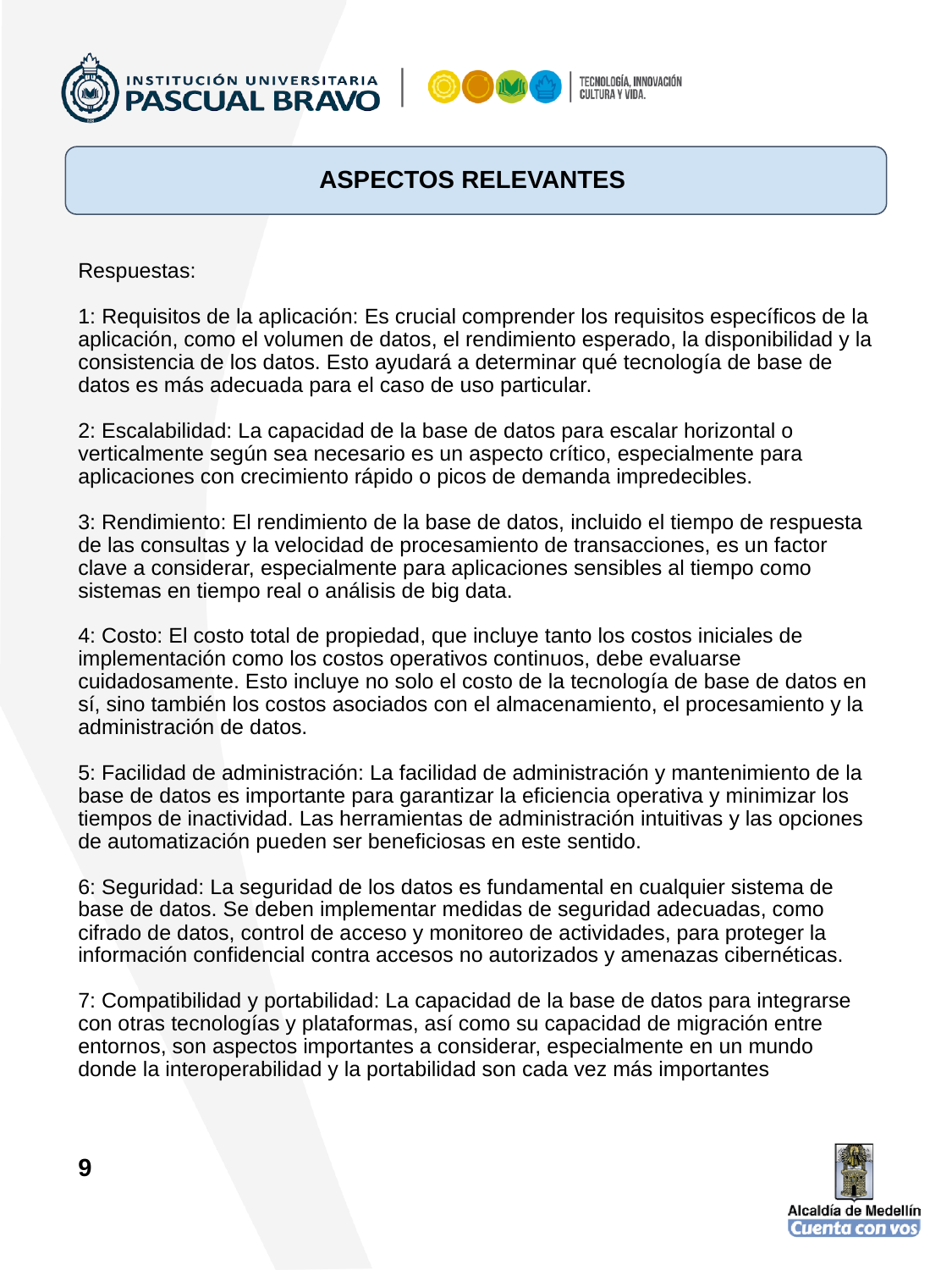

ASPECTOS RELEVANTES
Respuestas:
1: Requisitos de la aplicación: Es crucial comprender los requisitos específicos de la aplicación, como el volumen de datos, el rendimiento esperado, la disponibilidad y la consistencia de los datos. Esto ayudará a determinar qué tecnología de base de datos es más adecuada para el caso de uso particular.

2: Escalabilidad: La capacidad de la base de datos para escalar horizontal o verticalmente según sea necesario es un aspecto crítico, especialmente para aplicaciones con crecimiento rápido o picos de demanda impredecibles.

3: Rendimiento: El rendimiento de la base de datos, incluido el tiempo de respuesta de las consultas y la velocidad de procesamiento de transacciones, es un factor clave a considerar, especialmente para aplicaciones sensibles al tiempo como sistemas en tiempo real o análisis de big data.

4: Costo: El costo total de propiedad, que incluye tanto los costos iniciales de implementación como los costos operativos continuos, debe evaluarse cuidadosamente. Esto incluye no solo el costo de la tecnología de base de datos en sí, sino también los costos asociados con el almacenamiento, el procesamiento y la administración de datos.

5: Facilidad de administración: La facilidad de administración y mantenimiento de la base de datos es importante para garantizar la eficiencia operativa y minimizar los tiempos de inactividad. Las herramientas de administración intuitivas y las opciones de automatización pueden ser beneficiosas en este sentido.

6: Seguridad: La seguridad de los datos es fundamental en cualquier sistema de base de datos. Se deben implementar medidas de seguridad adecuadas, como cifrado de datos, control de acceso y monitoreo de actividades, para proteger la información confidencial contra accesos no autorizados y amenazas cibernéticas.

7: Compatibilidad y portabilidad: La capacidad de la base de datos para integrarse con otras tecnologías y plataformas, así como su capacidad de migración entre entornos, son aspectos importantes a considerar, especialmente en un mundo donde la interoperabilidad y la portabilidad son cada vez más importantes
9